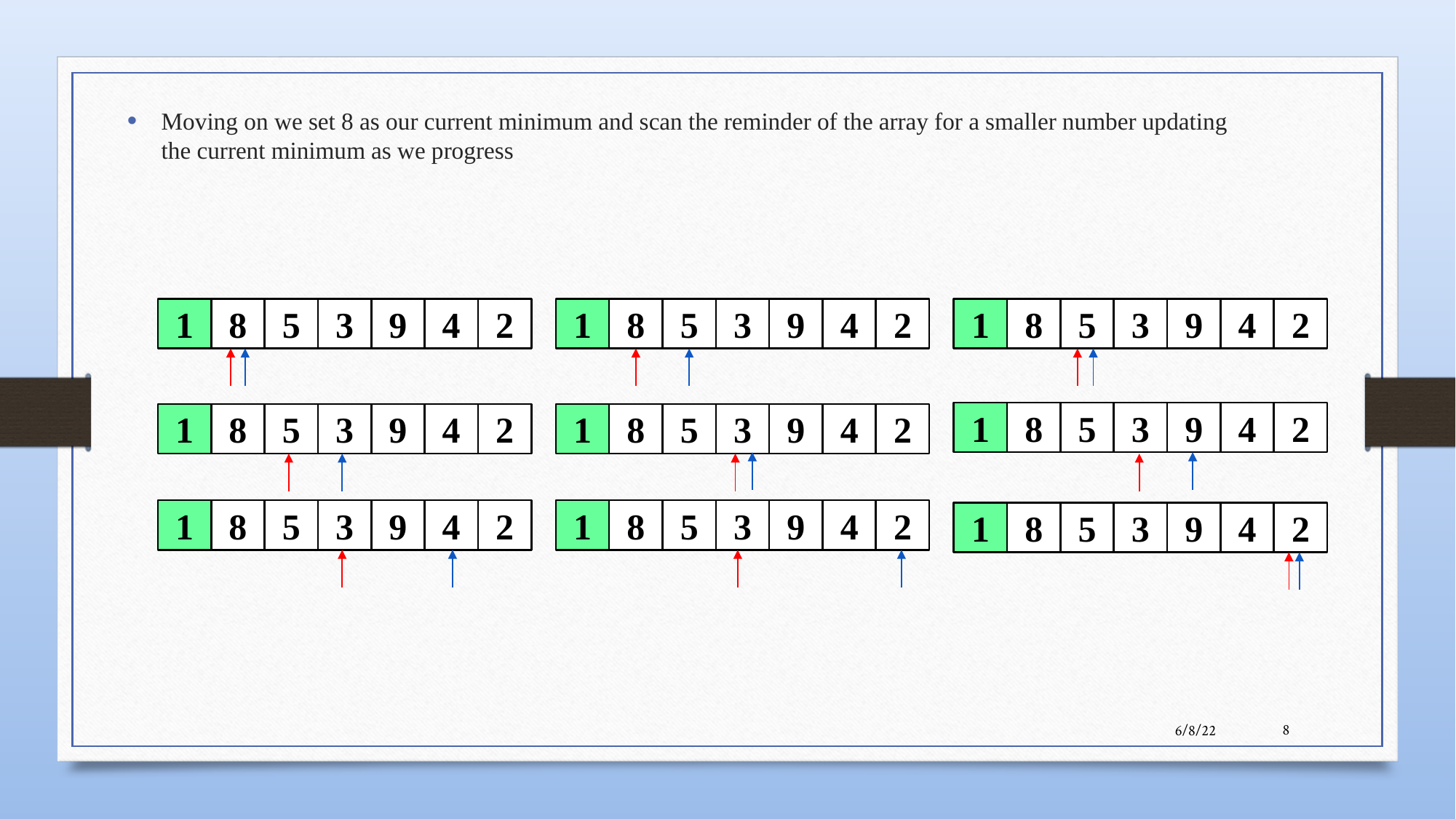

Moving on we set 8 as our current minimum and scan the reminder of the array for a smaller number updating the current minimum as we progress
1
8
5
3
9
4
2
1
8
5
3
9
4
2
1
8
5
3
9
4
2
1
8
5
3
9
4
2
1
8
5
3
9
4
2
1
8
5
3
9
4
2
1
8
5
3
9
4
2
1
8
5
3
9
4
2
1
8
5
3
9
4
2
6/8/22
8